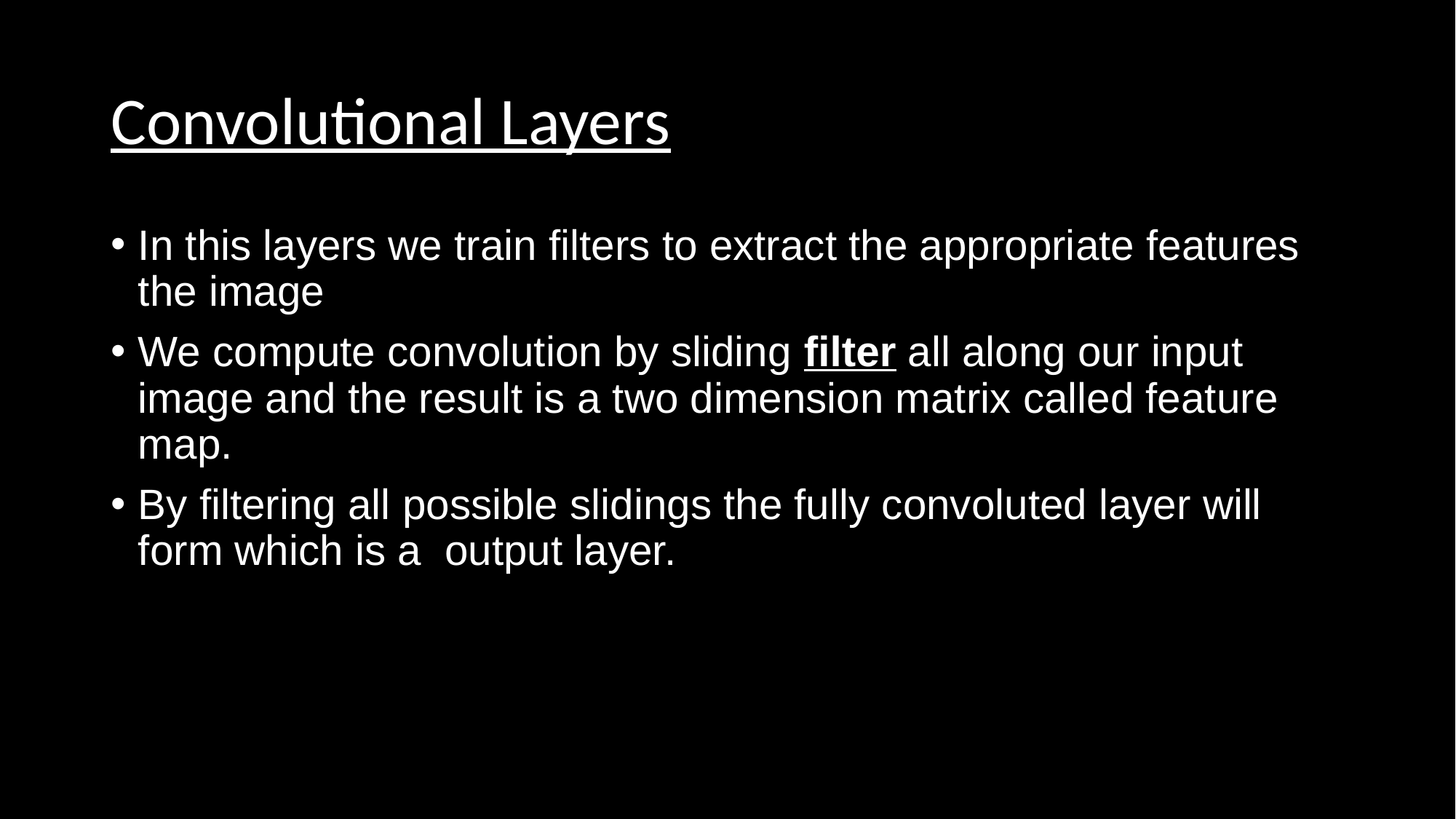

# Convolutional Layers
In this layers we train filters to extract the appropriate features the image
We compute convolution by sliding filter all along our input image and the result is a two dimension matrix called feature map.
By filtering all possible slidings the fully convoluted layer will form which is a  output layer.